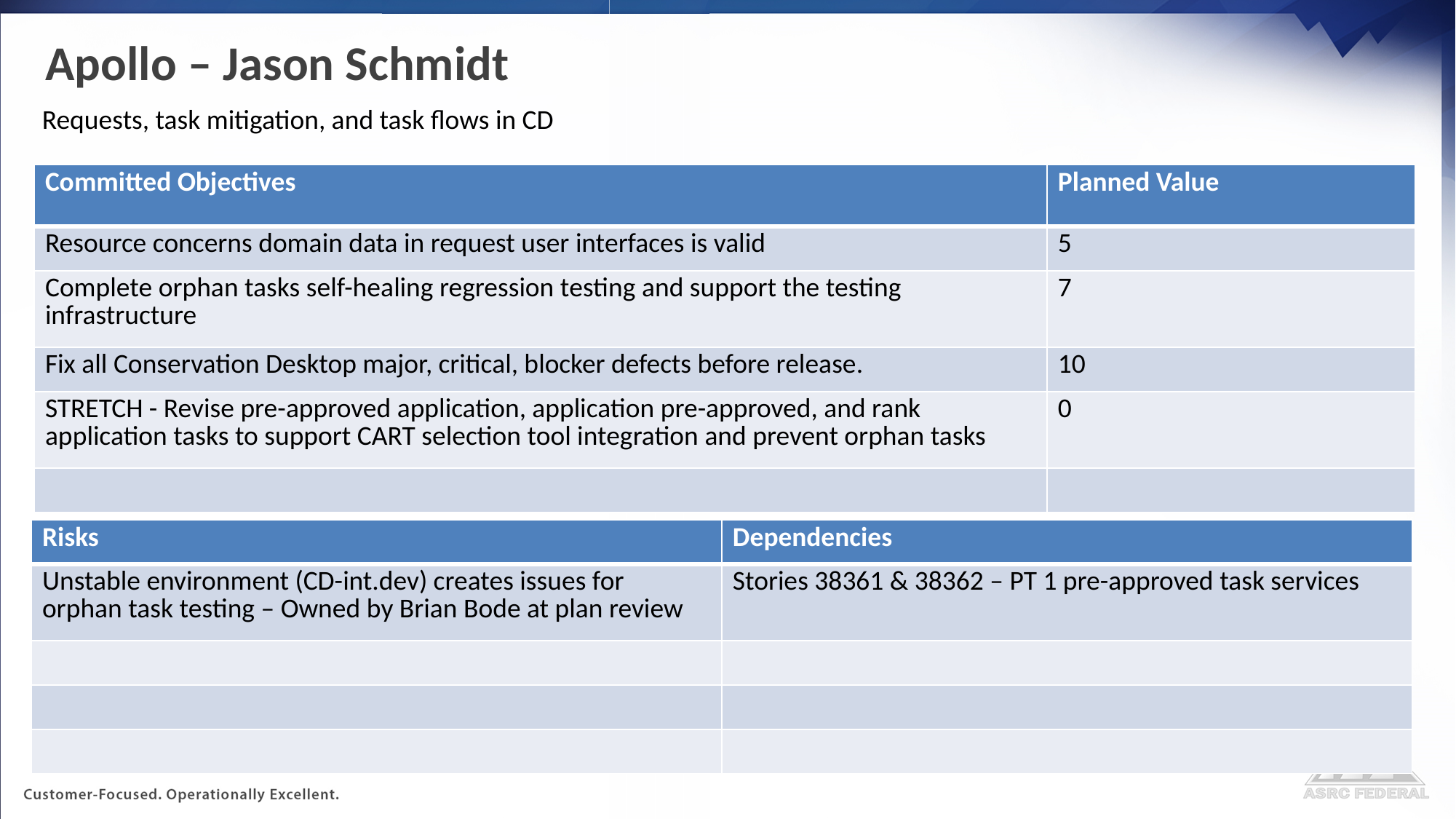

# Apollo – Jason Schmidt
Requests, task mitigation, and task flows in CD
| Committed Objectives | Planned Value |
| --- | --- |
| Resource concerns domain data in request user interfaces is valid | 5 |
| Complete orphan tasks self-healing regression testing and support the testing infrastructure | 7 |
| Fix all Conservation Desktop major, critical, blocker defects before release. | 10 |
| STRETCH - Revise pre-approved application, application pre-approved, and rank application tasks to support CART selection tool integration and prevent orphan tasks | 0 |
|  |  |
| Risks | Dependencies |
| --- | --- |
| Unstable environment (CD-int.dev) creates issues for orphan task testing – Owned by Brian Bode at plan review | Stories 38361 & 38362 – PT 1 pre-approved task services |
|  |  |
|  |  |
|  |  |